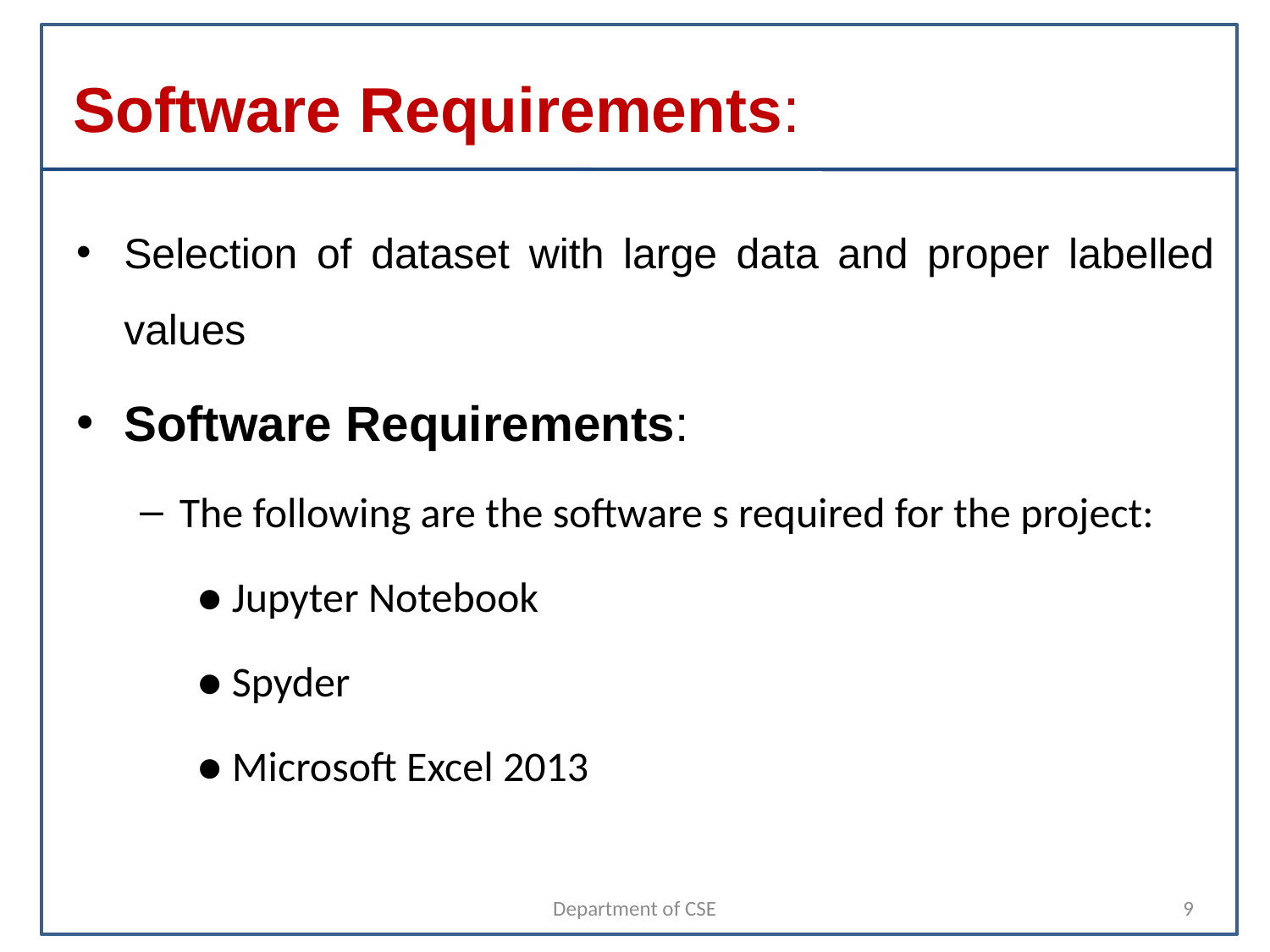

# Software Requirements:
Selection of dataset with large data and proper labelled values
Software Requirements:
The following are the software s required for the project:
      ● Jupyter Notebook
      ● Spyder
      ● Microsoft Excel 2013
Department of CSE
9